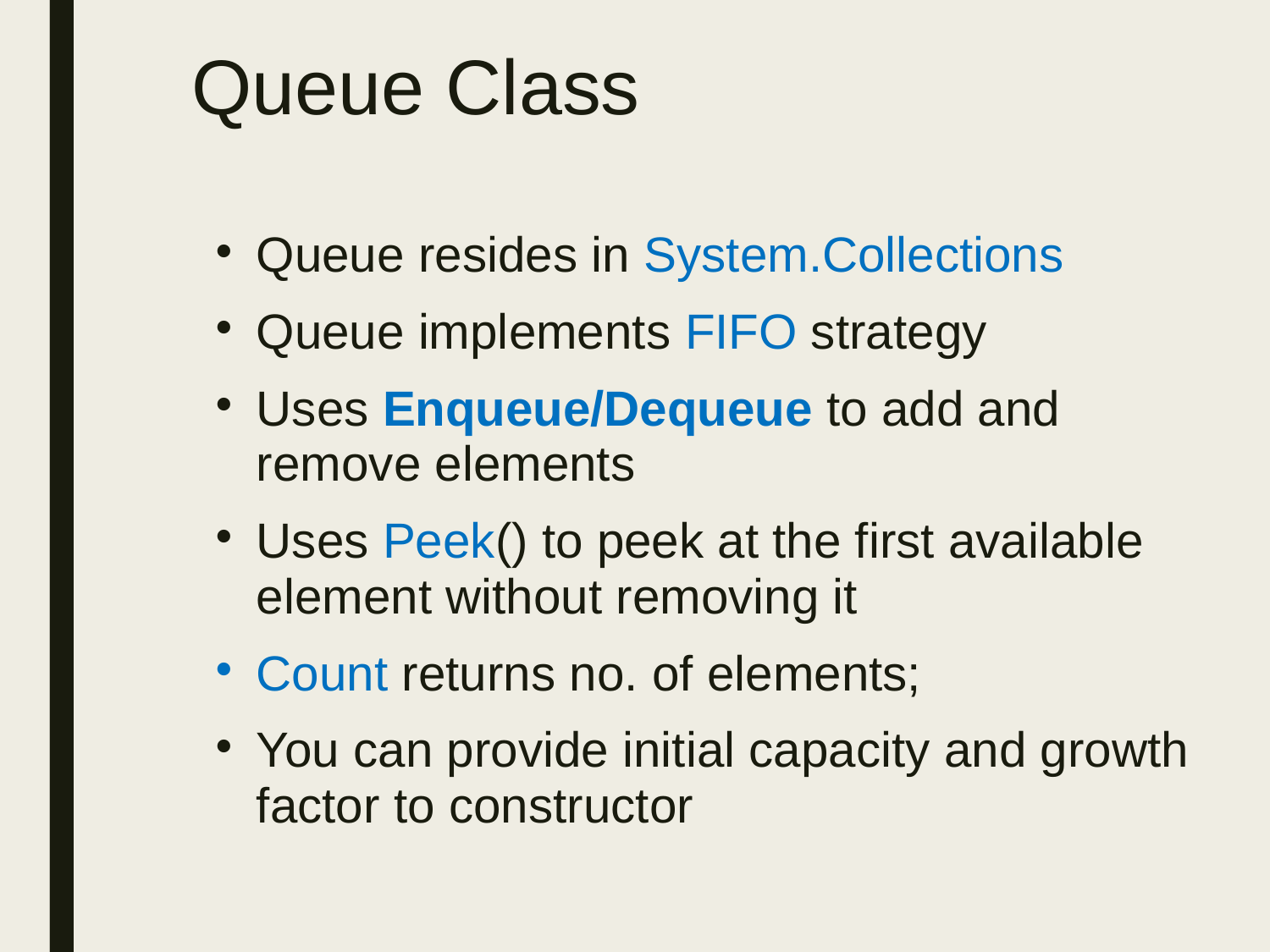

# Queue Class
Queue resides in System.Collections
Queue implements FIFO strategy
Uses Enqueue/Dequeue to add and remove elements
Uses Peek() to peek at the first available element without removing it
Count returns no. of elements;
You can provide initial capacity and growth factor to constructor